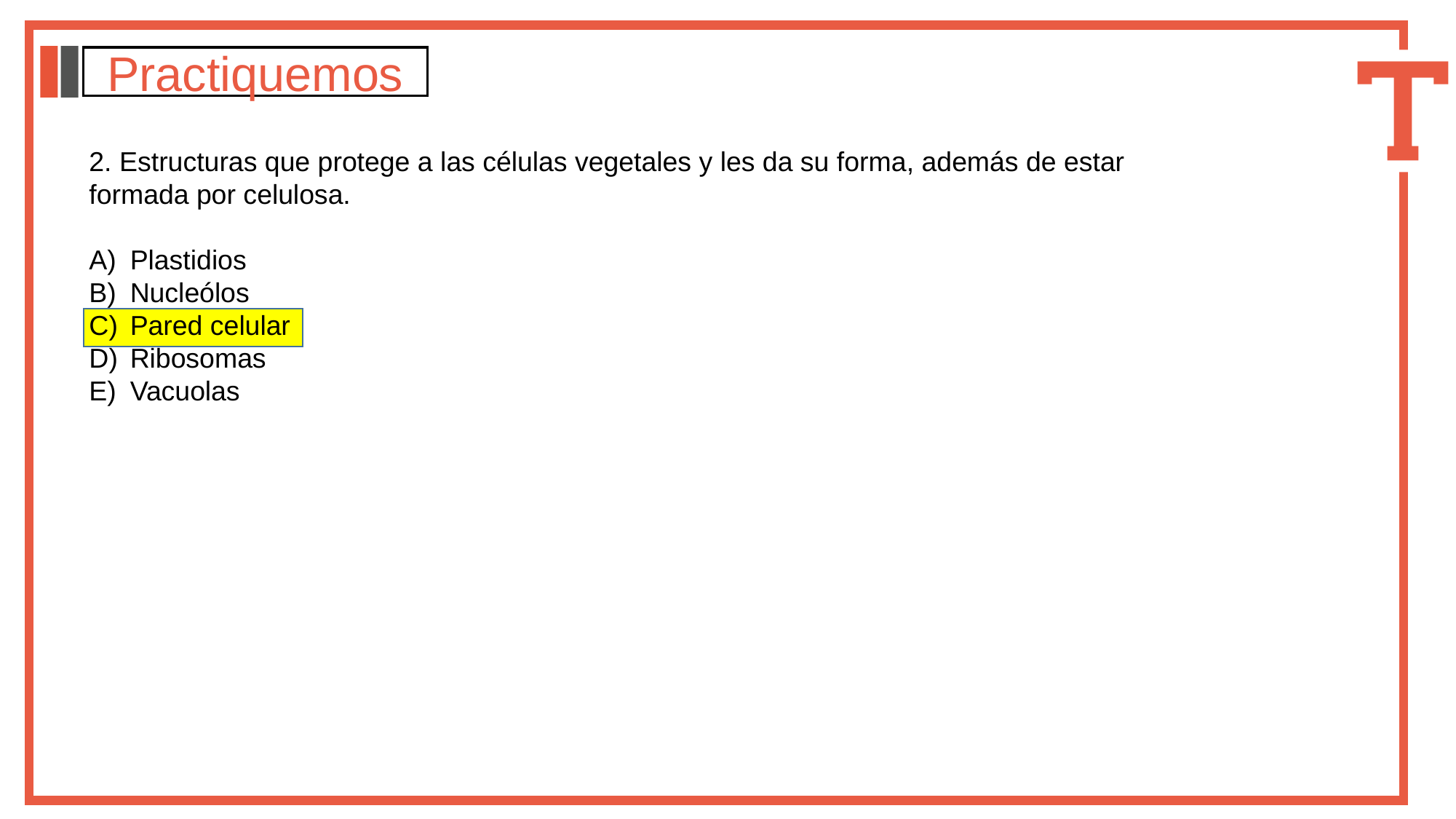

Practiquemos
2. Estructuras que protege a las células vegetales y les da su forma, además de estar formada por celulosa.

Plastidios
Nucleólos
Pared celular
Ribosomas
Vacuolas